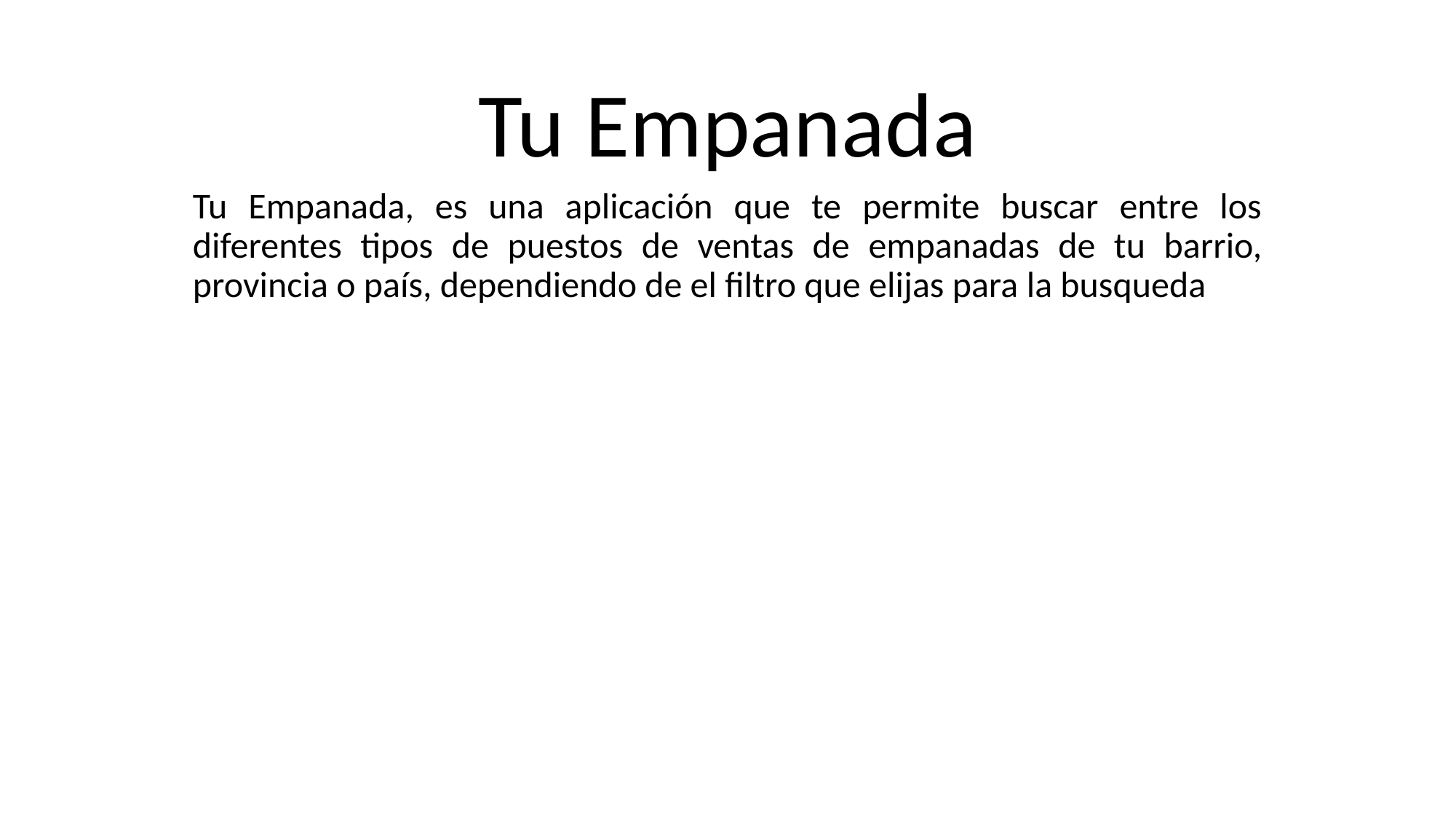

# Tu Empanada
Tu Empanada, es una aplicación que te permite buscar entre los diferentes tipos de puestos de ventas de empanadas de tu barrio, provincia o país, dependiendo de el filtro que elijas para la busqueda